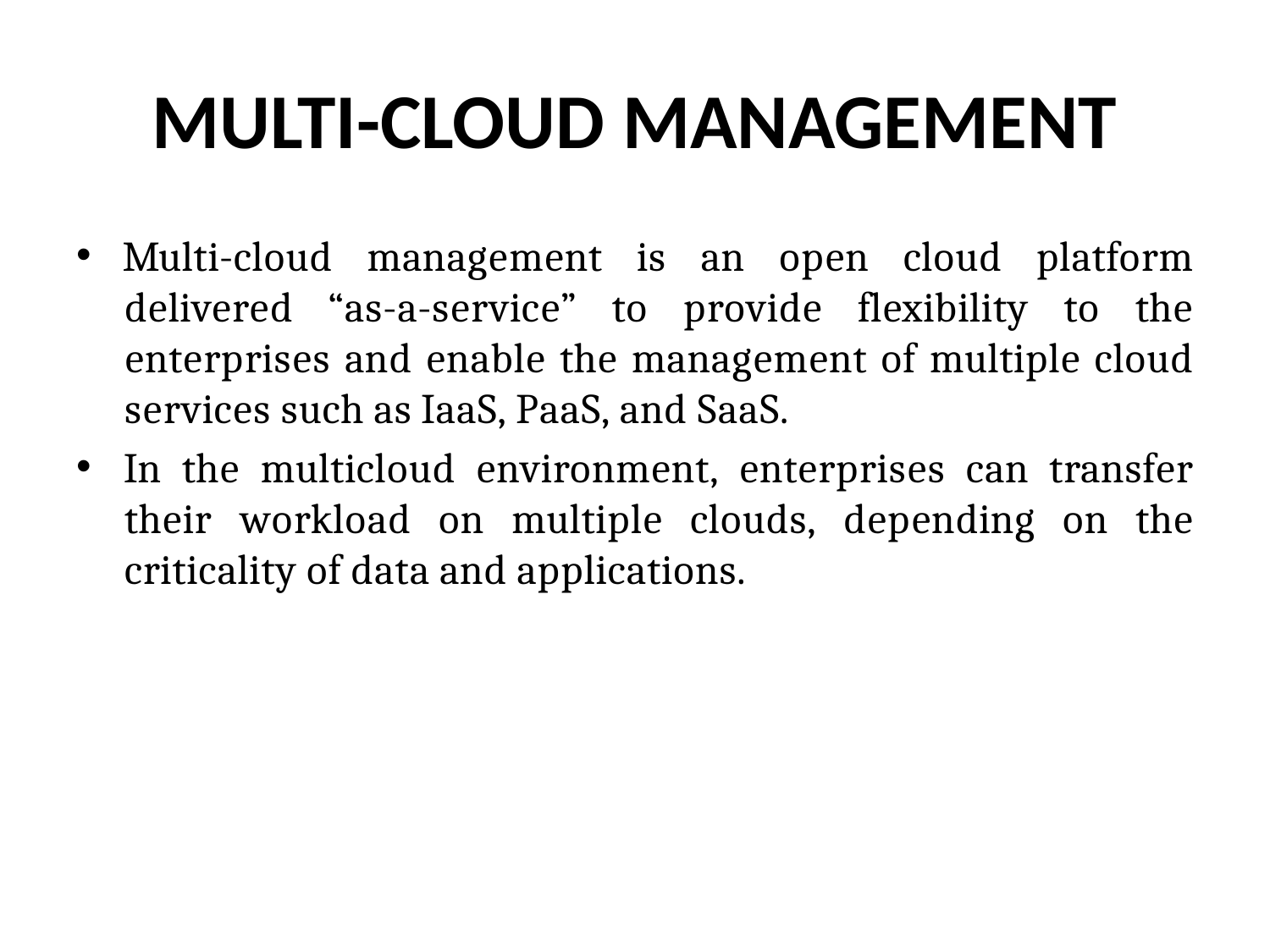

# MULTI-CLOUD MANAGEMENT
Multi-cloud management is an open cloud platform delivered “as-a-service” to provide flexibility to the enterprises and enable the management of multiple cloud services such as IaaS, PaaS, and SaaS.
In the multicloud environment, enterprises can transfer their workload on multiple clouds, depending on the criticality of data and applications.